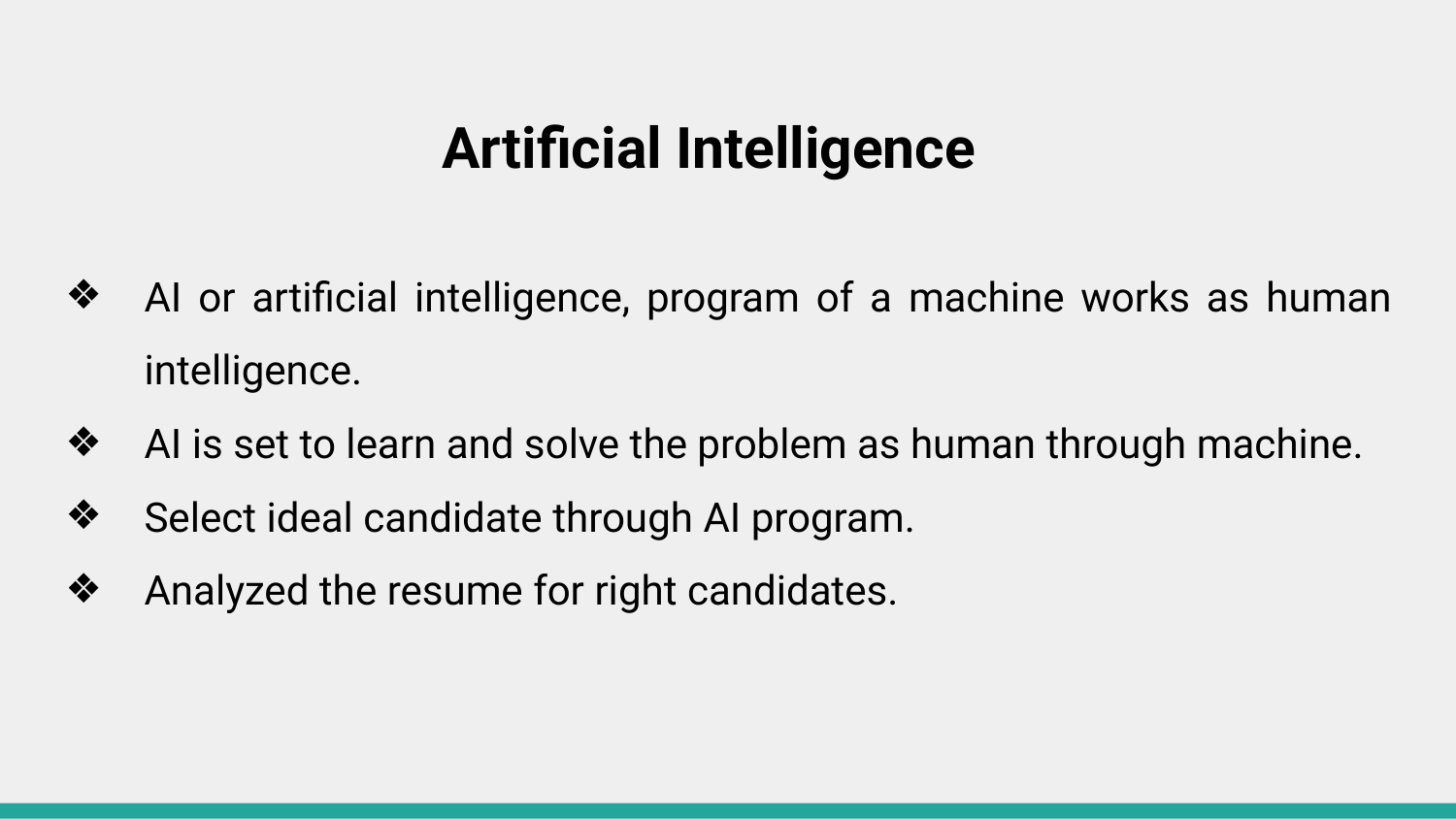

# Artificial Intelligence
AI or artificial intelligence, program of a machine works as human intelligence.
AI is set to learn and solve the problem as human through machine.
Select ideal candidate through AI program.
Analyzed the resume for right candidates.